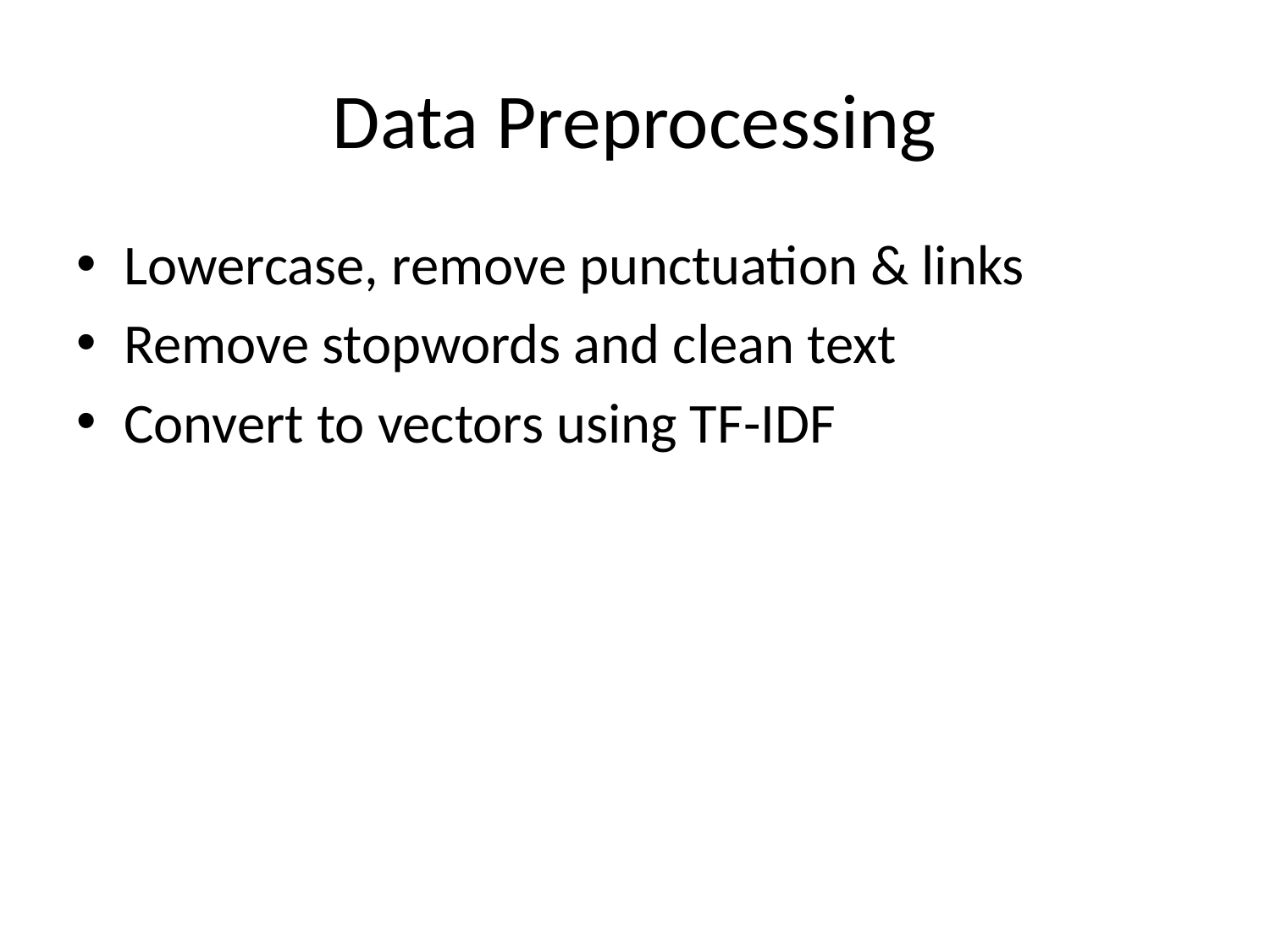

# Data Preprocessing
Lowercase, remove punctuation & links
Remove stopwords and clean text
Convert to vectors using TF-IDF